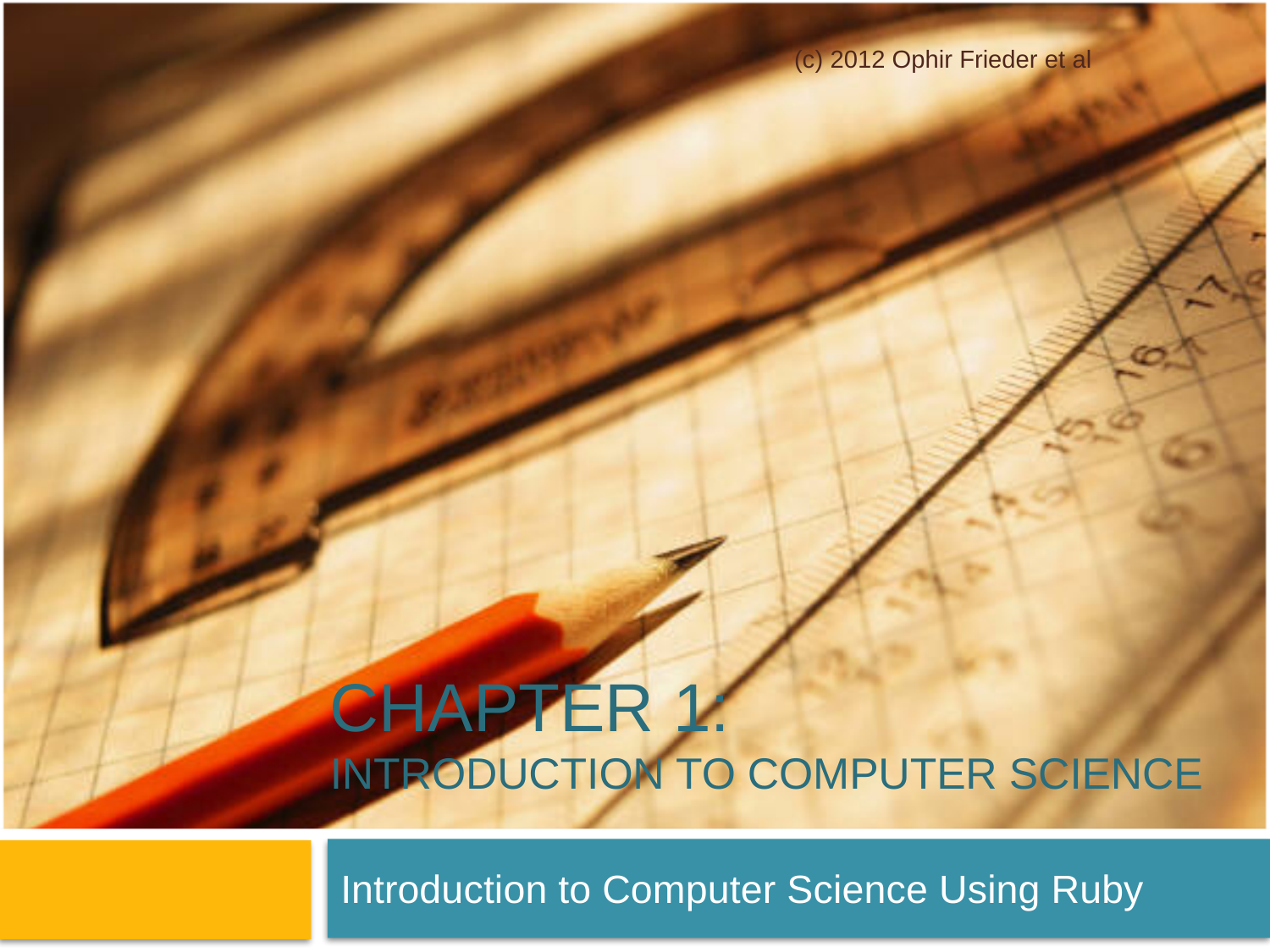

(c) 2012 Ophir Frieder et al
# Chapter 1: Introduction to Computer Science
Introduction to Computer Science Using Ruby